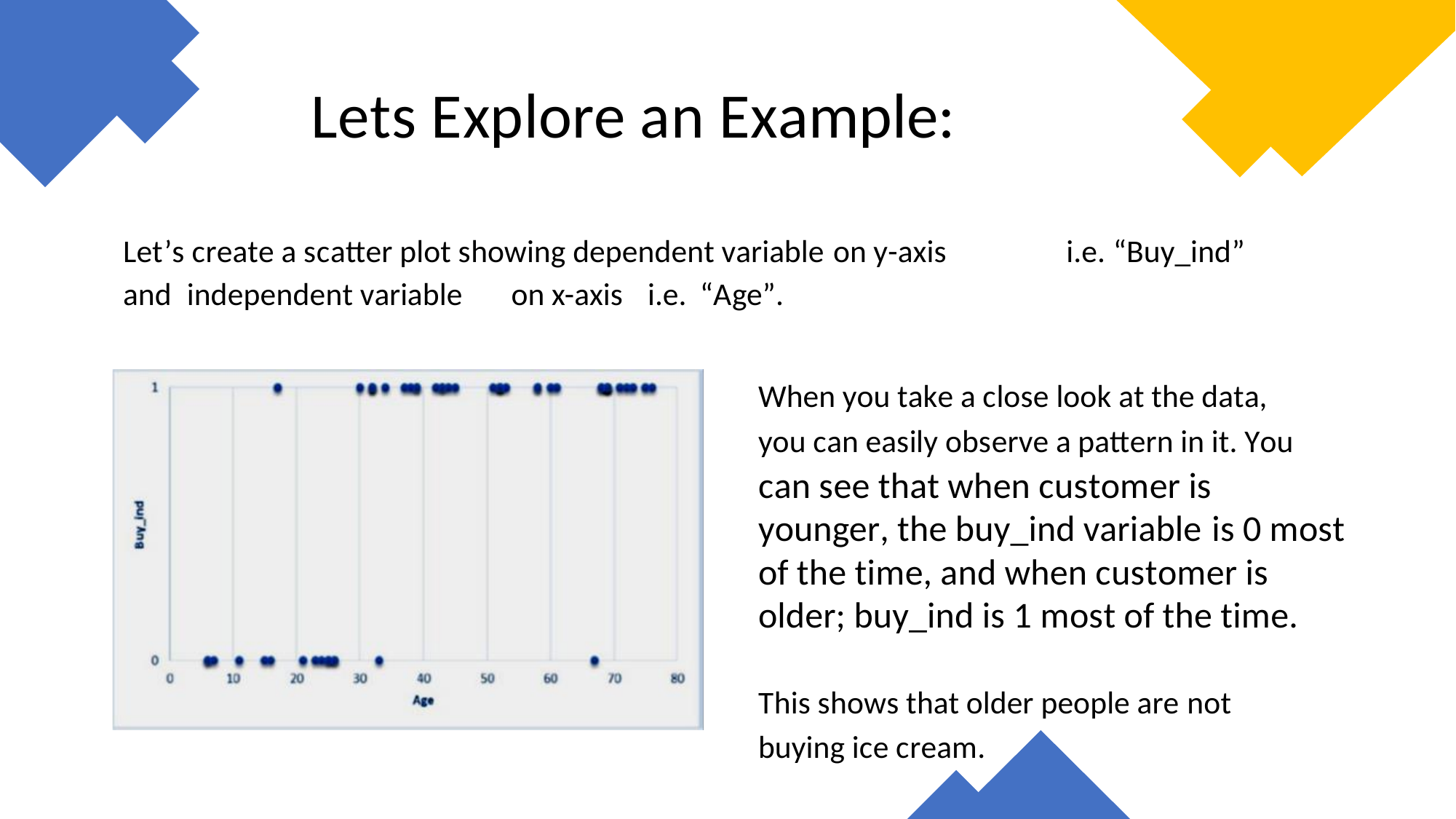

Lets Explore an Example:
Let’s create a scatter plot showing dependent variable on y-axis
i.e. “Buy_ind”
and
independent variable
on x-axis
i.e.
“Age”.

When you take a close look at the data,
you can easily observe a pattern in it. You
can see that when customer is younger, the buy_ind variable is 0 most of the time, and when customer is older; buy_ind is 1 most of the time.
This shows that older people are not
buying ice cream.